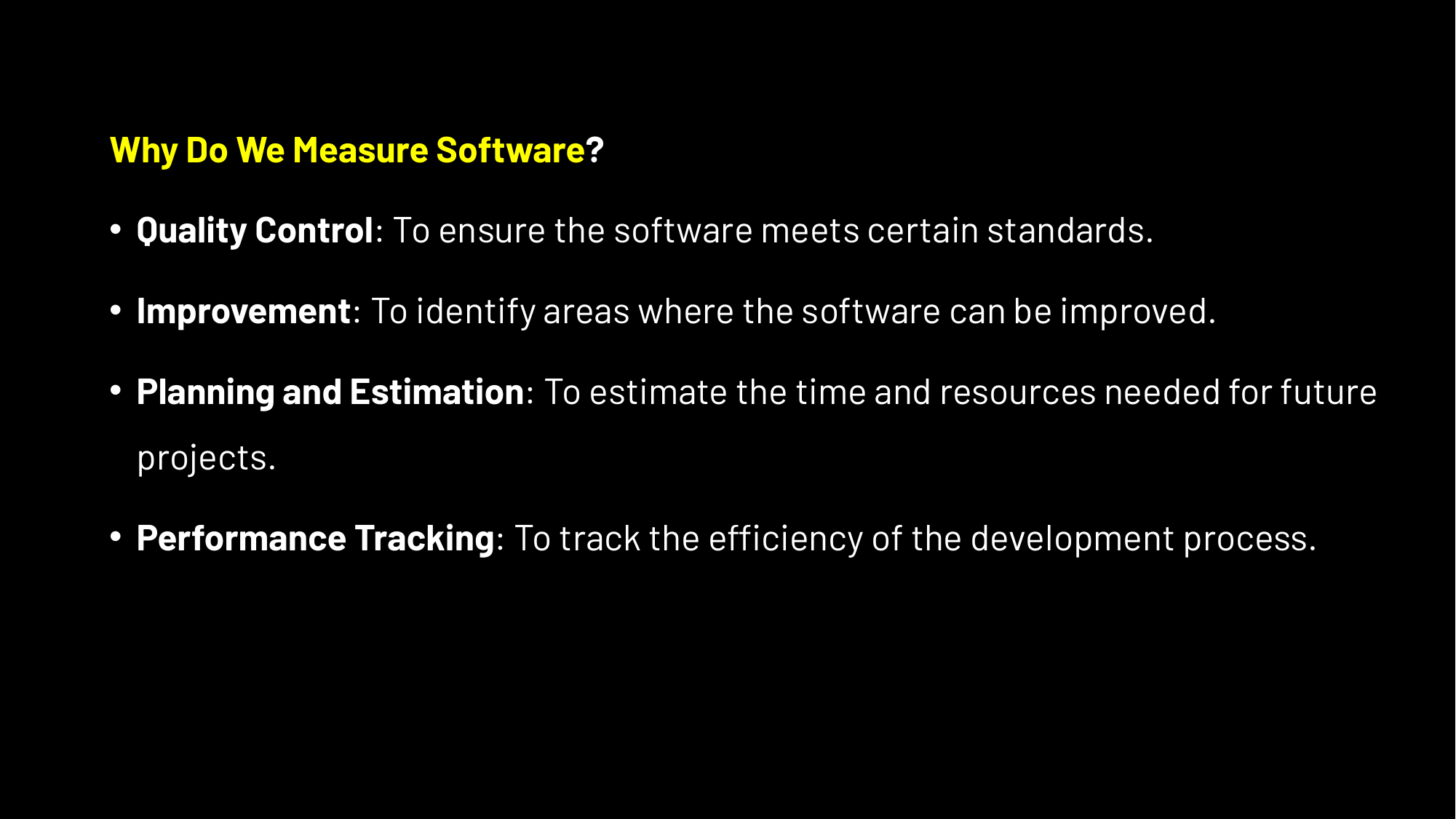

Why Do We Measure Software?
Quality Control: To ensure the software meets certain standards.
Improvement: To identify areas where the software can be improved.
Planning and Estimation: To estimate the time and resources needed for future projects.
Performance Tracking: To track the efficiency of the development process.